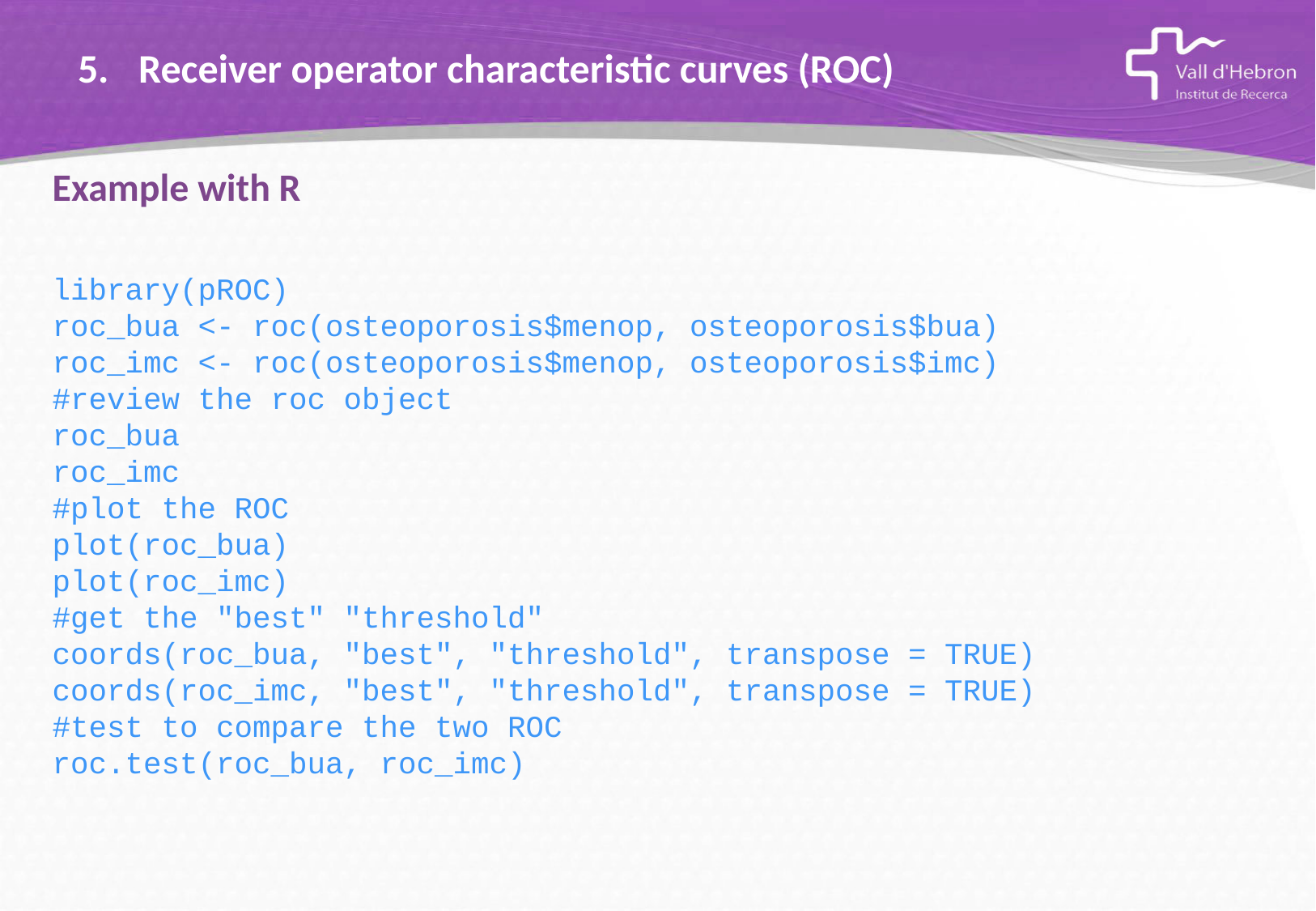

# Receiver operator characteristic curves (ROC)
Example with R
library(pROC)
roc_bua <- roc(osteoporosis$menop, osteoporosis$bua)
roc_imc <- roc(osteoporosis$menop, osteoporosis$imc)
#review the roc object
roc_bua
roc_imc
#plot the ROC
plot(roc_bua)
plot(roc_imc)
#get the "best" "threshold"
coords(roc_bua, "best", "threshold", transpose = TRUE)
coords(roc_imc, "best", "threshold", transpose = TRUE)
#test to compare the two ROC
roc.test(roc_bua, roc_imc)